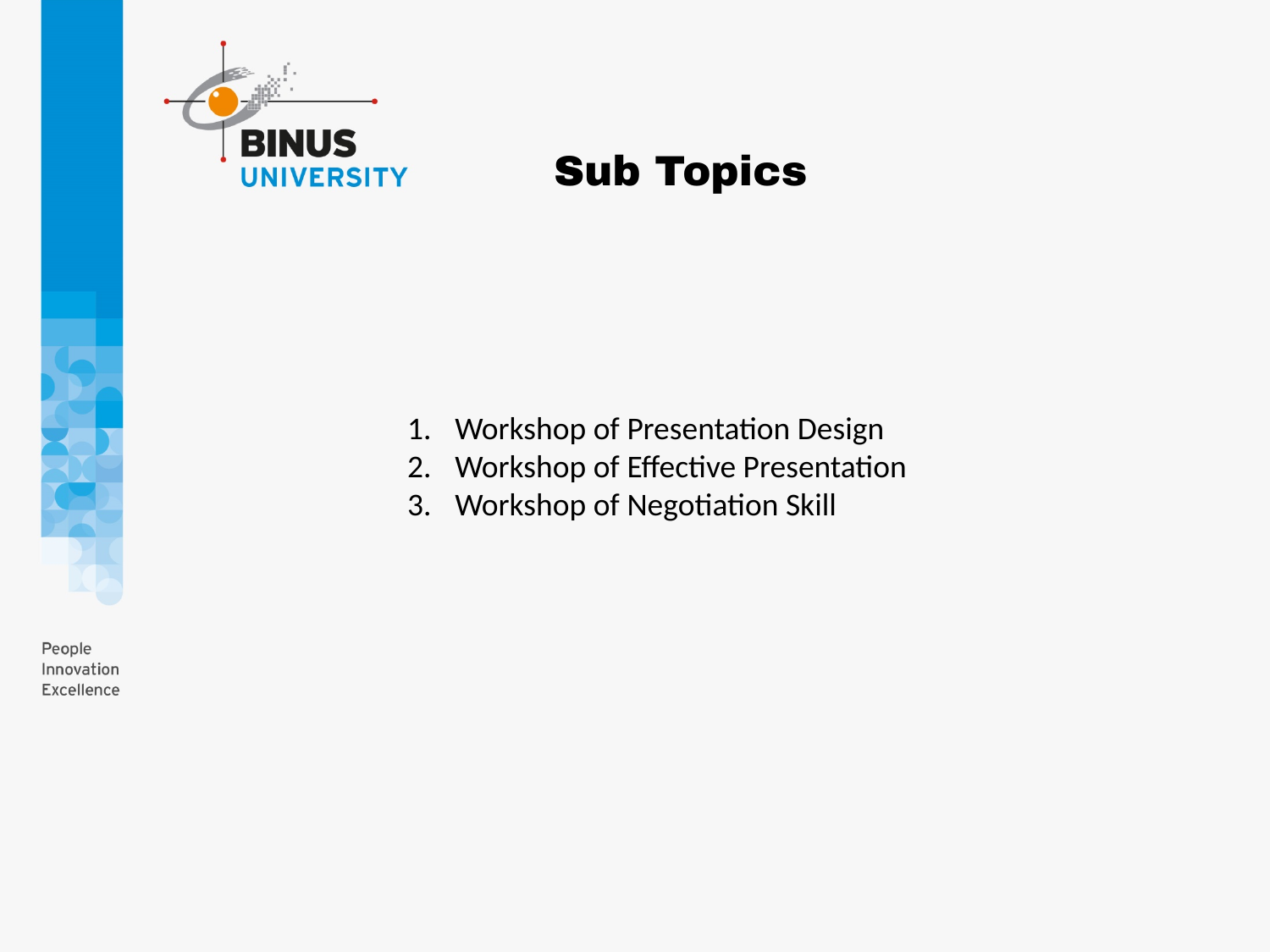

Sub Topics
Workshop of Presentation Design
Workshop of Effective Presentation
Workshop of Negotiation Skill